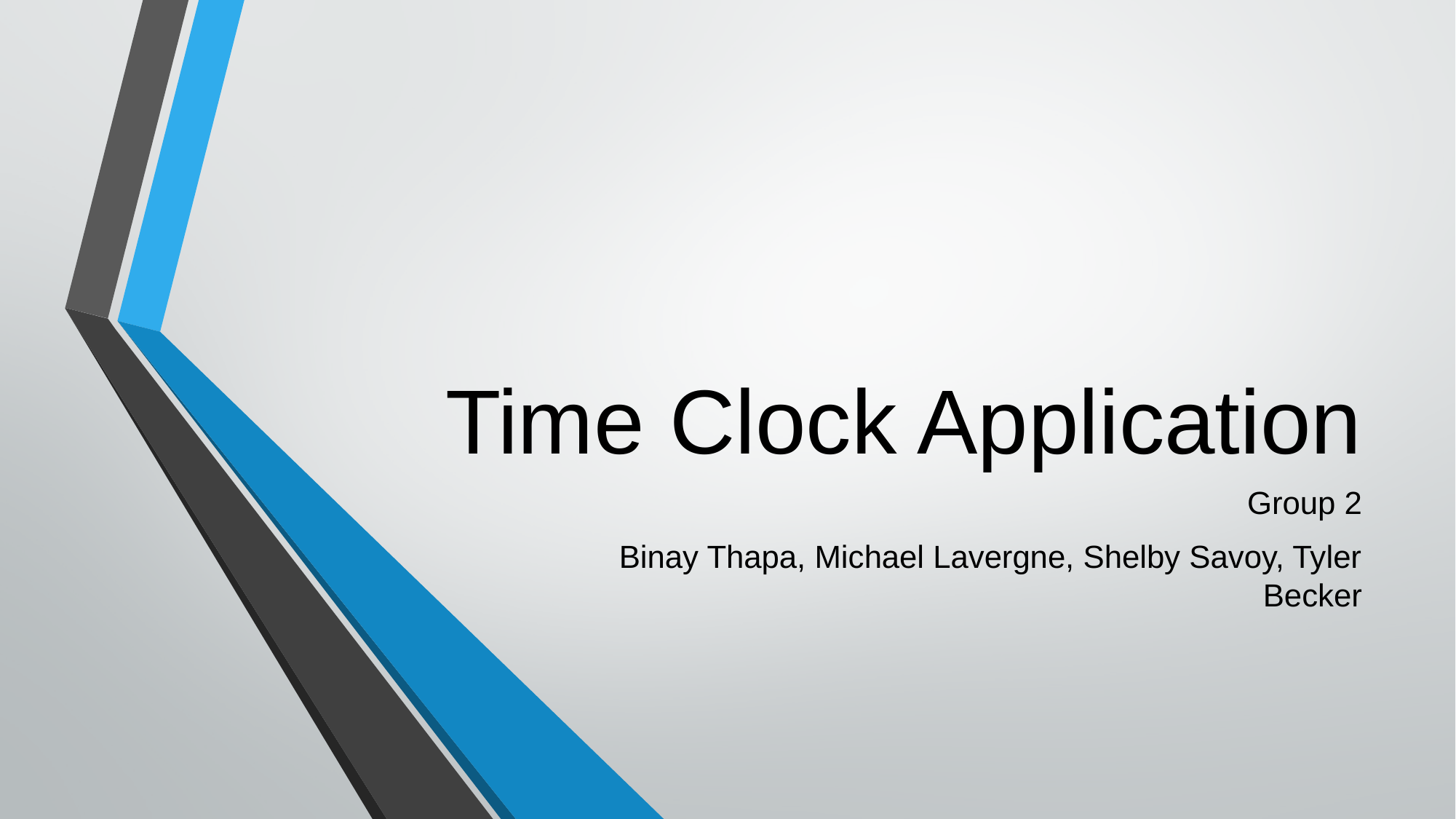

# Time Clock Application
Group 2
Binay Thapa, Michael Lavergne, Shelby Savoy, Tyler Becker